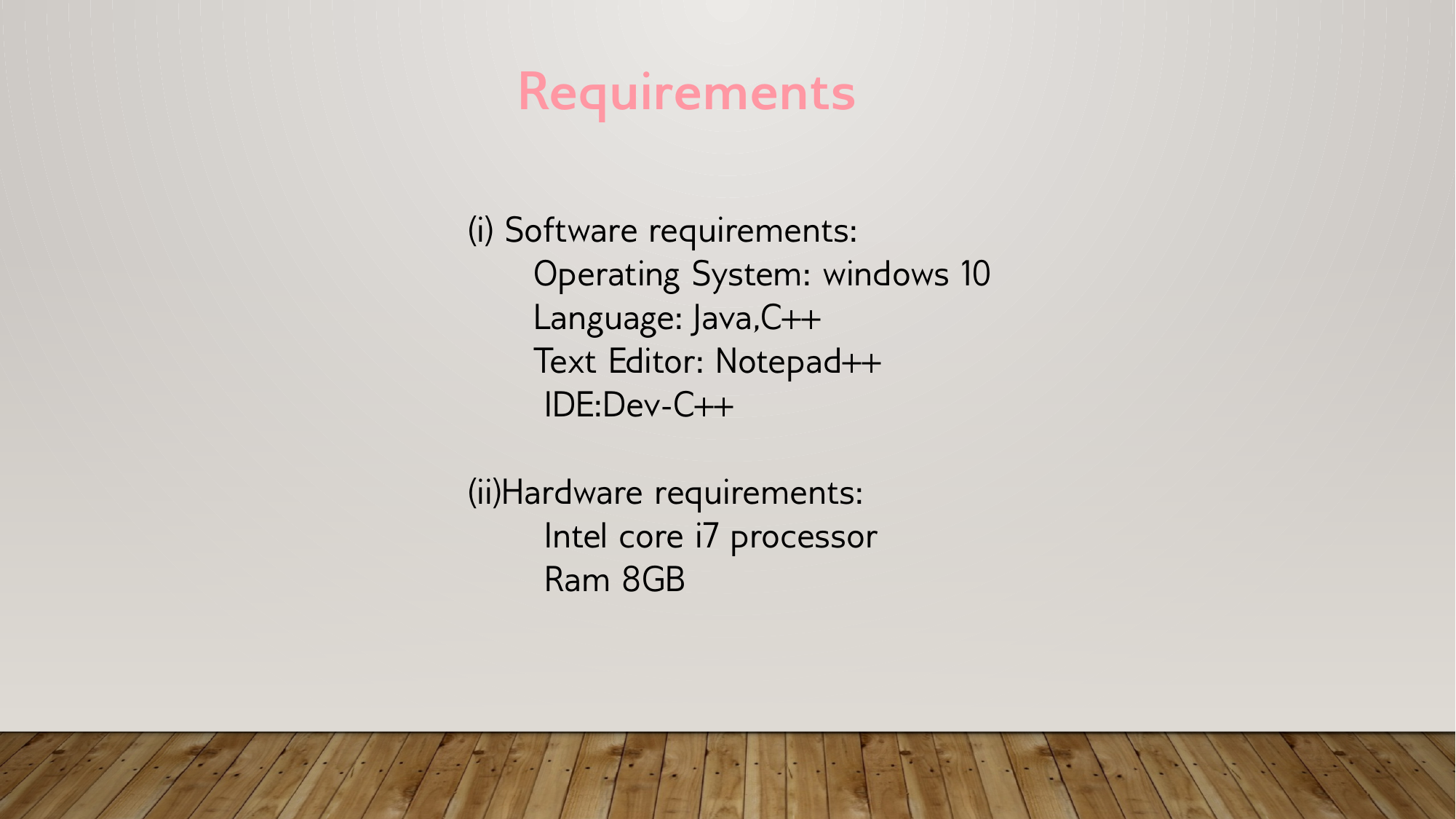

(i) Software requirements:
      operating system: windows 10
      language: java
      database:SQL
      IDE: net beans
(ii)Hardware requirements:
       Intel core i3 processor
       Rom 256MB,Ram 8GB

Requirements
(i) Software requirements:
      Operating System: windows 10
      Language: Java,C++
      Text Editor: Notepad++
       IDE:Dev-C++

(ii)Hardware requirements:
       Intel core i7 processor
       Ram 8GB